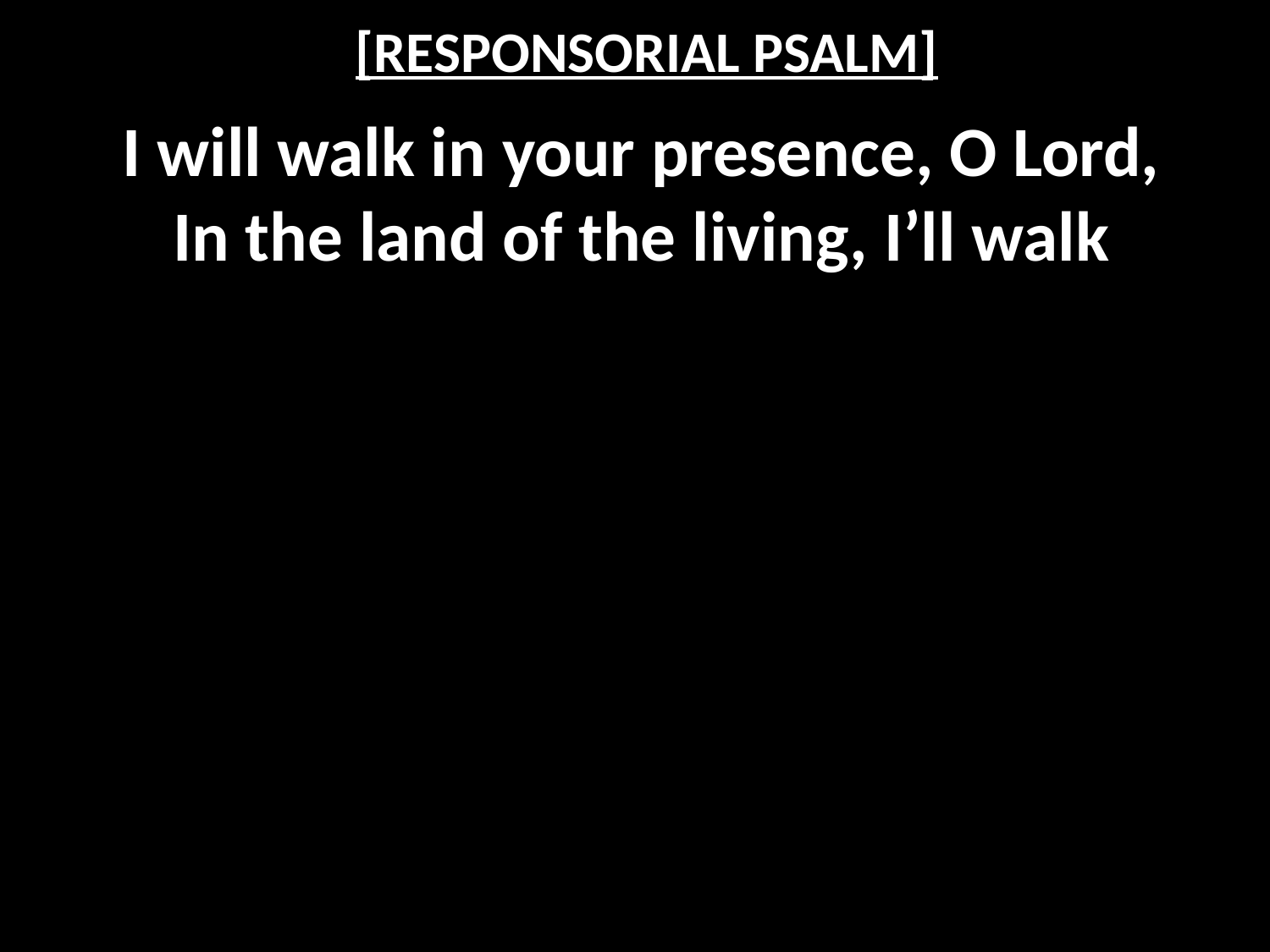

# [RESPONSORIAL PSALM]
I will walk in your presence, O Lord,
In the land of the living, I’ll walk